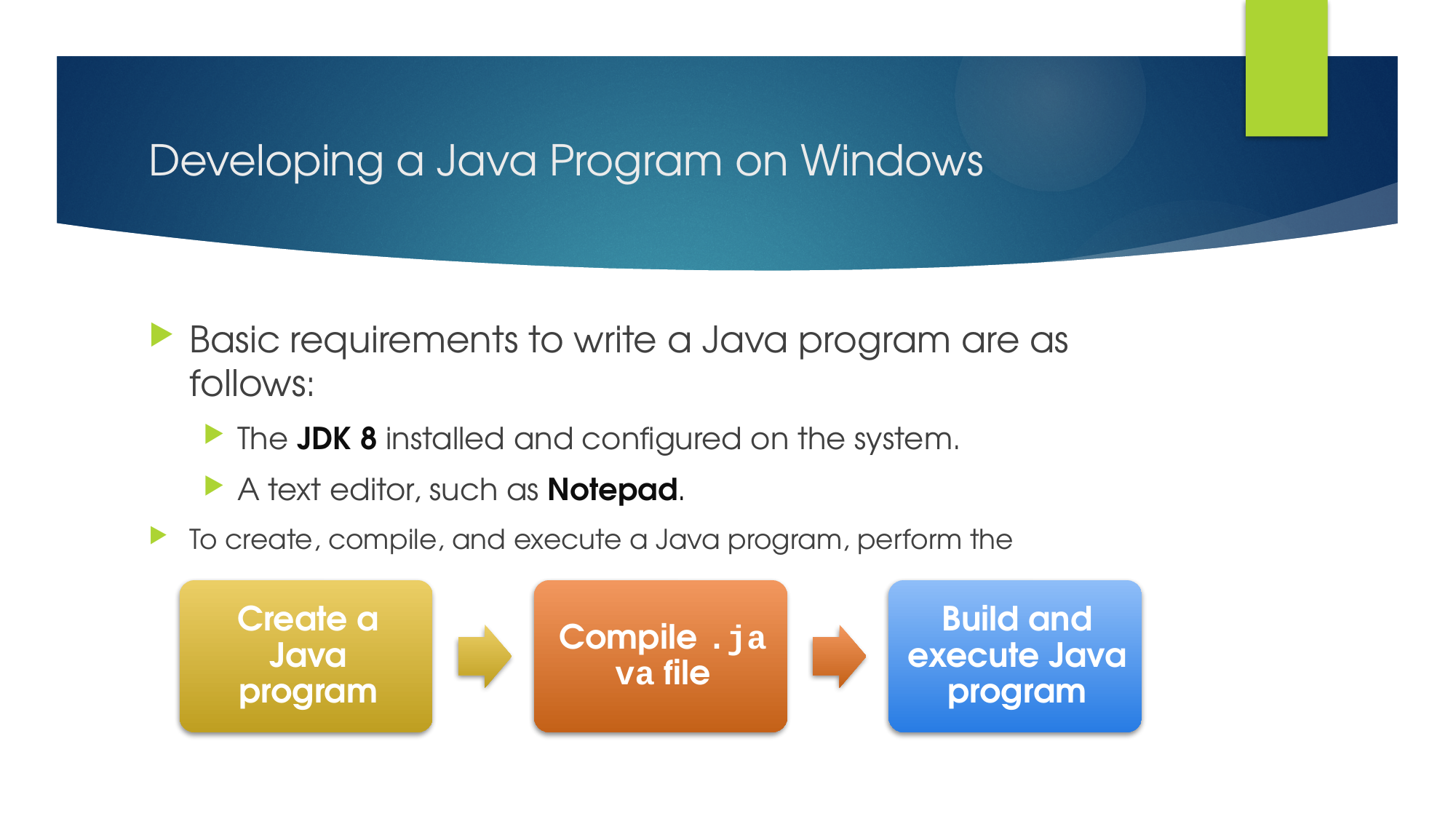

# Developing a Java Program on Windows
Basic requirements to write a Java program are as follows:
The JDK 8 installed and configured on the system.
A text editor, such as Notepad.
To create, compile, and execute a Java program, perform the
Create a Java program

Compile .java file

Build and execute Java program